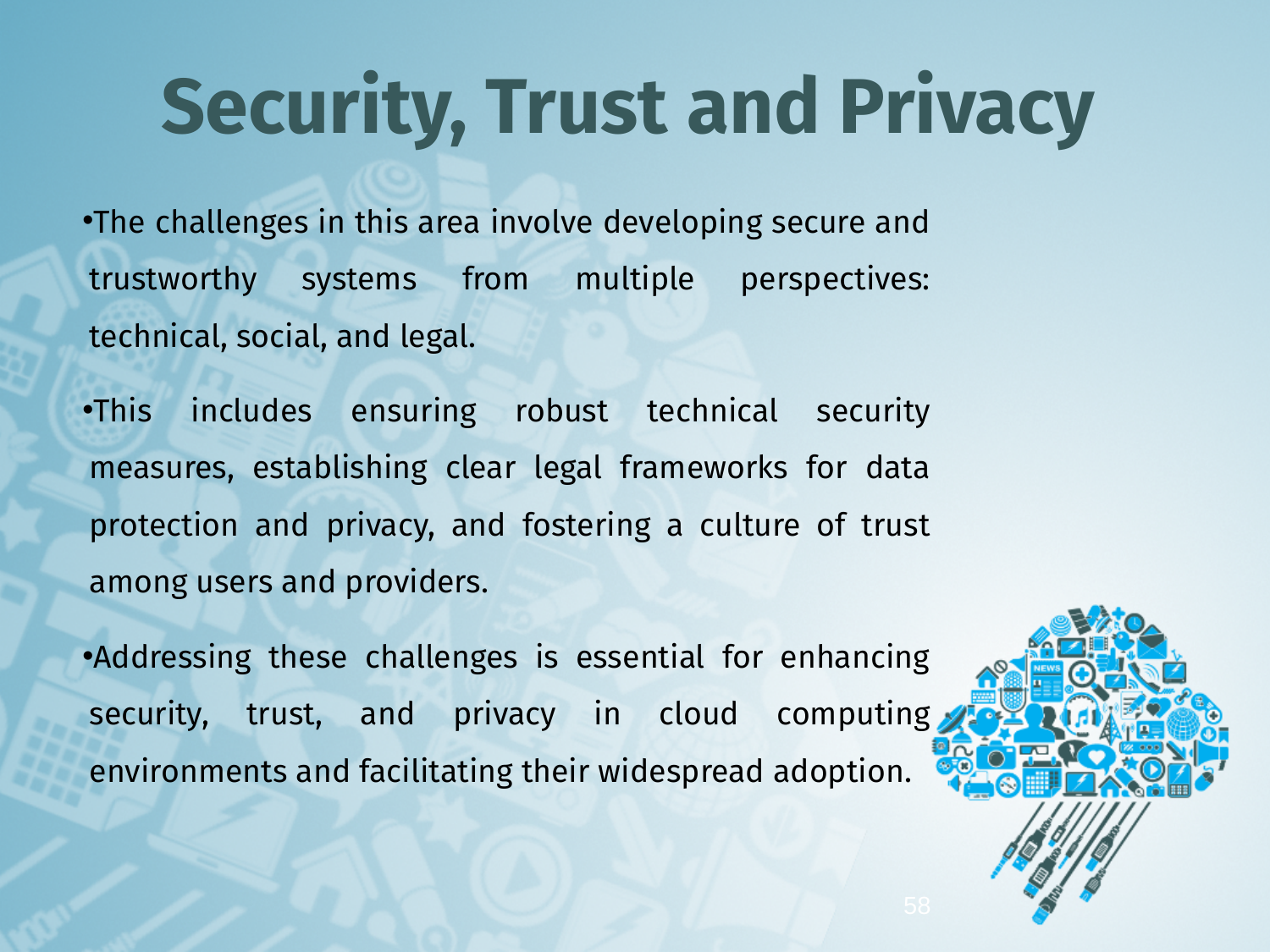

# Security, Trust and Privacy
The challenges in this area involve developing secure and trustworthy systems from multiple perspectives: technical, social, and legal.
This includes ensuring robust technical security measures, establishing clear legal frameworks for data protection and privacy, and fostering a culture of trust among users and providers.
Addressing these challenges is essential for enhancing security, trust, and privacy in cloud computing environments and facilitating their widespread adoption.
58